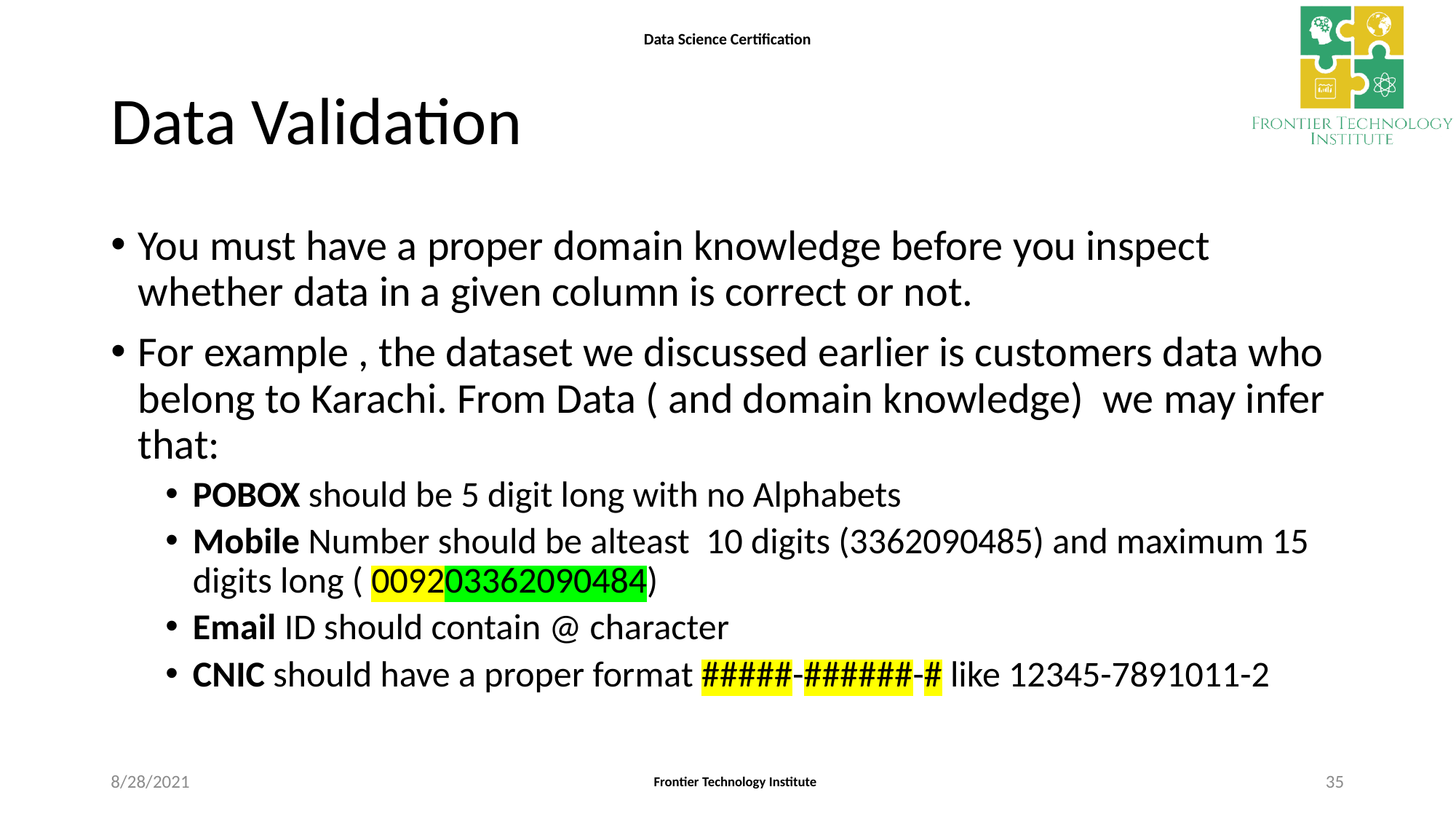

# Data Validation
You must have a proper domain knowledge before you inspect whether data in a given column is correct or not.
For example , the dataset we discussed earlier is customers data who belong to Karachi. From Data ( and domain knowledge)  we may infer that:
POBOX should be 5 digit long with no Alphabets
Mobile Number should be alteast  10 digits (3362090485) and maximum 15 digits long ( 009203362090484)
Email ID should contain @ character
CNIC should have a proper format #####-######-# like 12345-7891011-2

8/28/2021
35